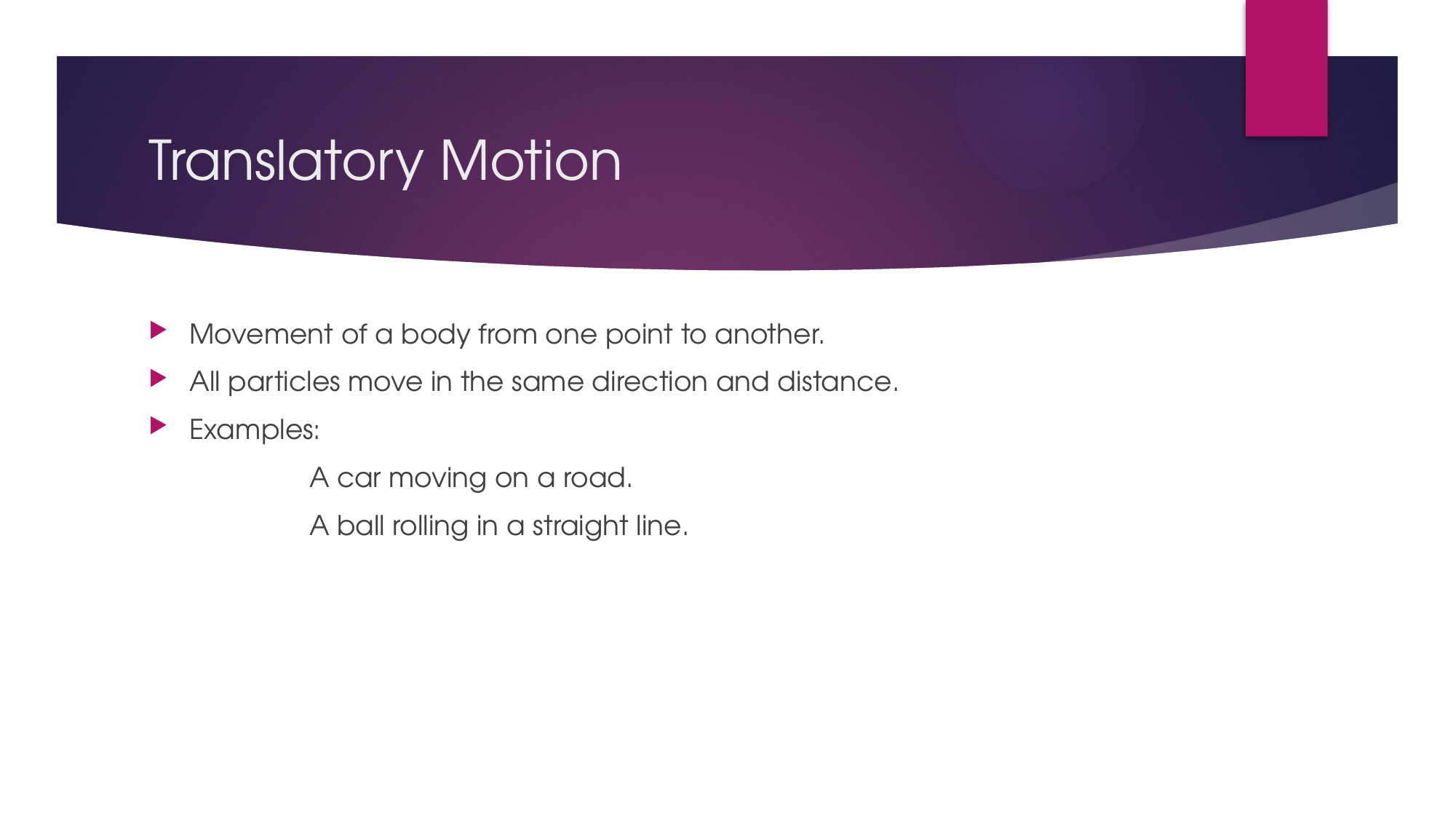

# Translatory Motion
Movement of a body from one point to another.
All particles move in the same direction and distance.
Examples:
                     A car moving on a road.
                     A ball rolling in a straight line.